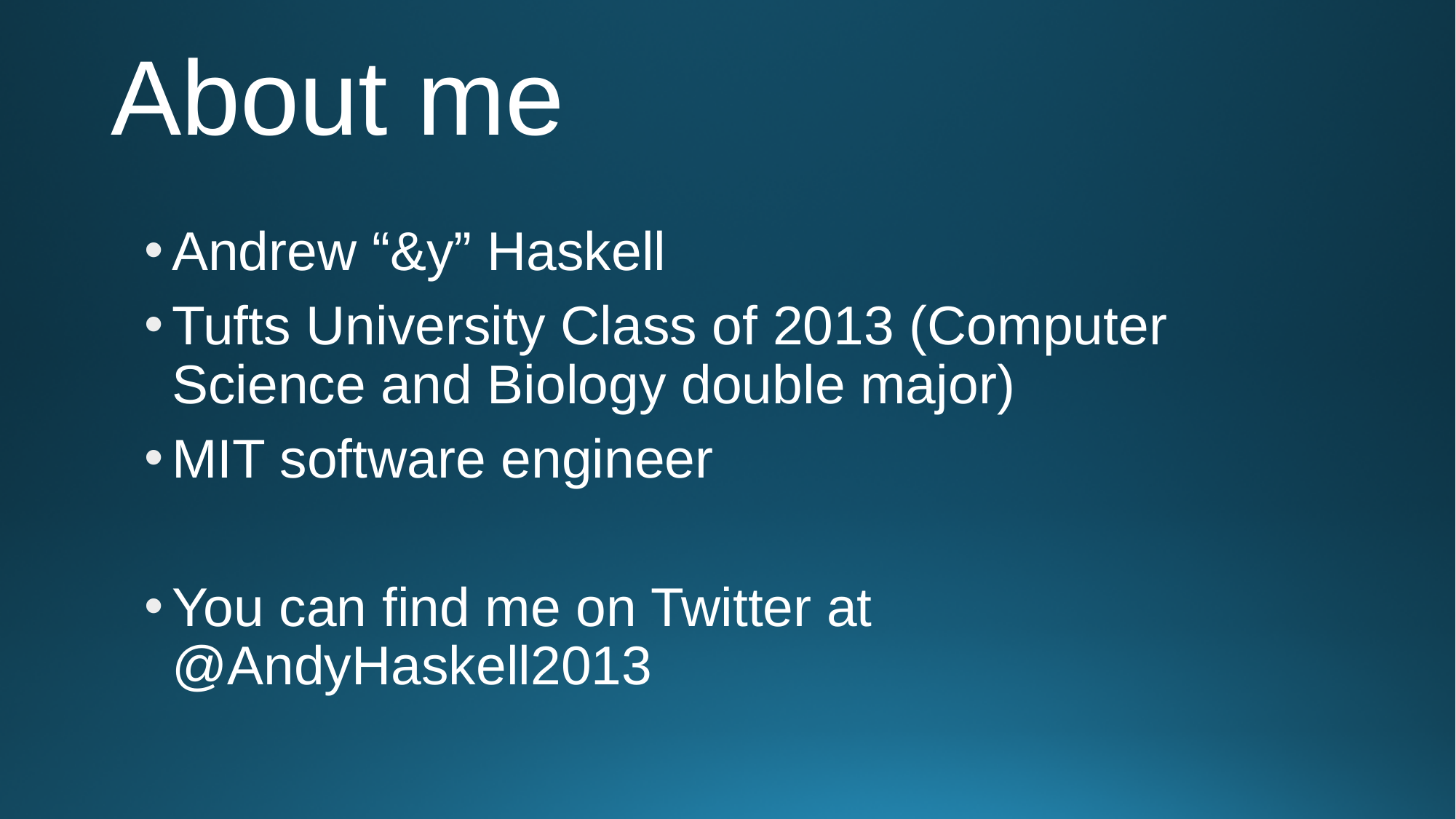

# About me
Andrew “&y” Haskell
Tufts University Class of 2013 (Computer Science and Biology double major)
MIT software engineer

You can find me on Twitter at @AndyHaskell2013